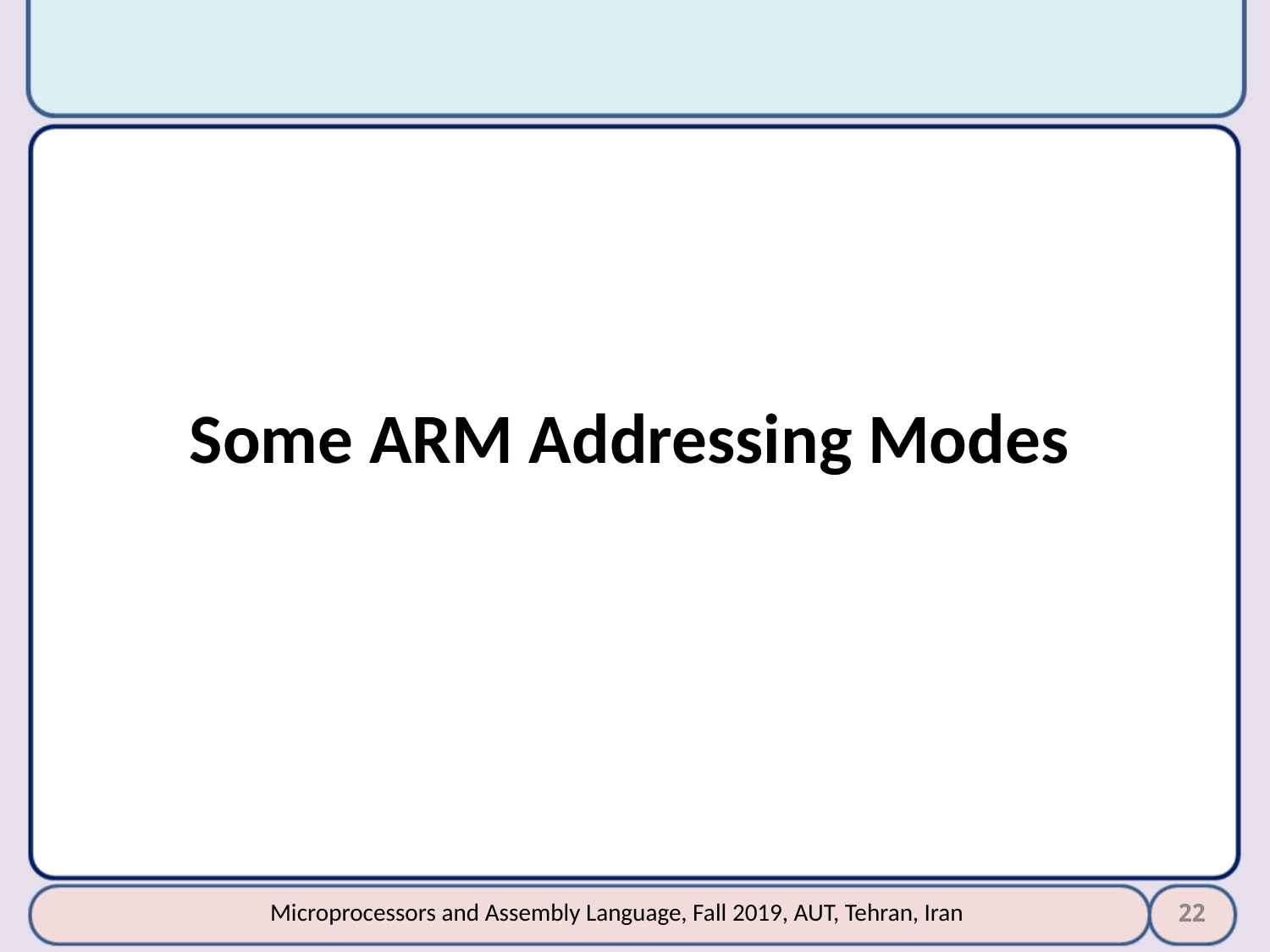

Some ARM Addressing Modes
22
Microprocessors and Assembly Language, Fall 2019, AUT, Tehran, Iran